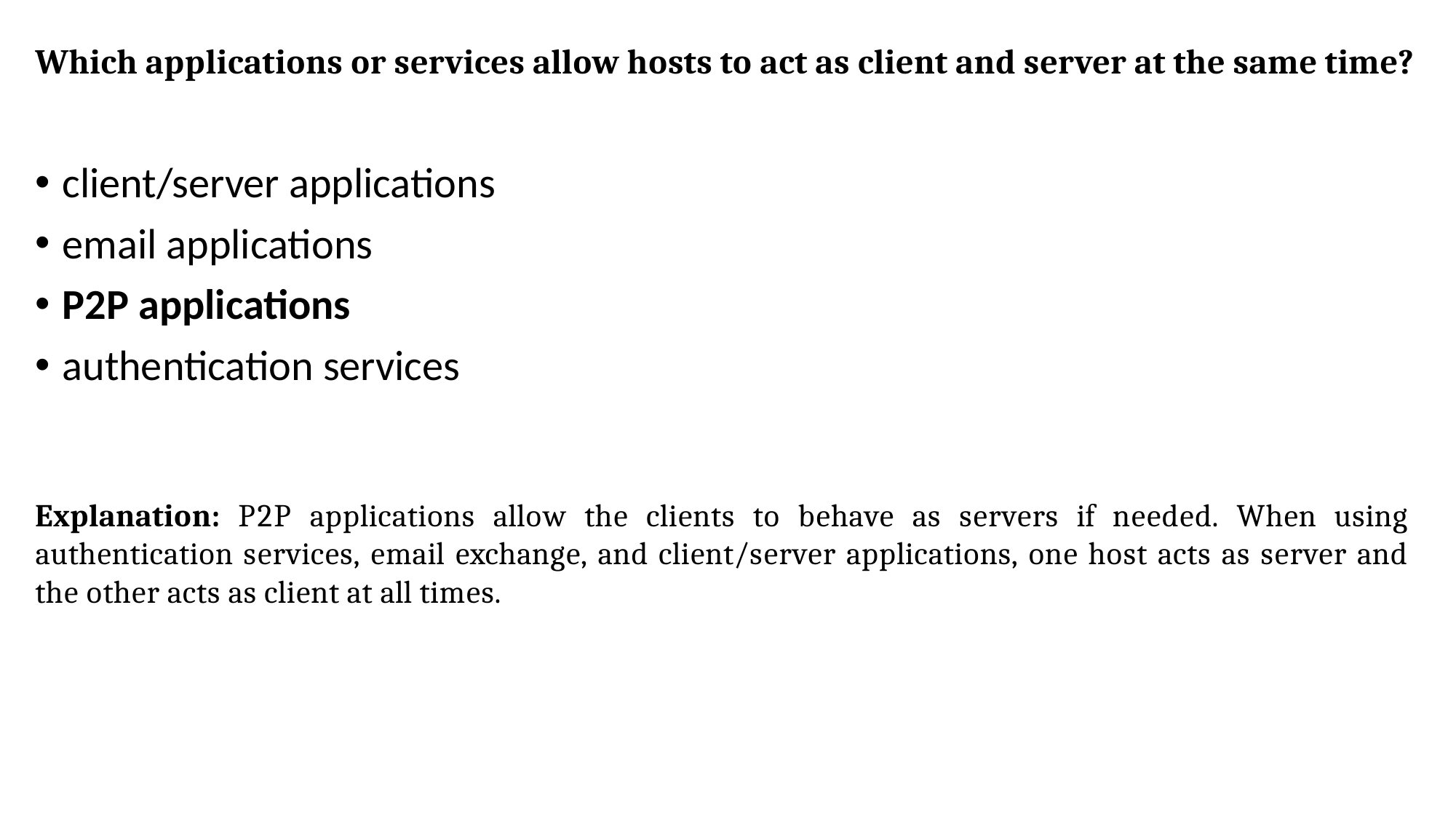

# Which applications or services allow hosts to act as client and server at the same time?
client/server applications
email applications
P2P applications
authentication services
Explanation: P2P applications allow the clients to behave as servers if needed. When using authentication services, email exchange, and client/server applications, one host acts as server and the other acts as client at all times.